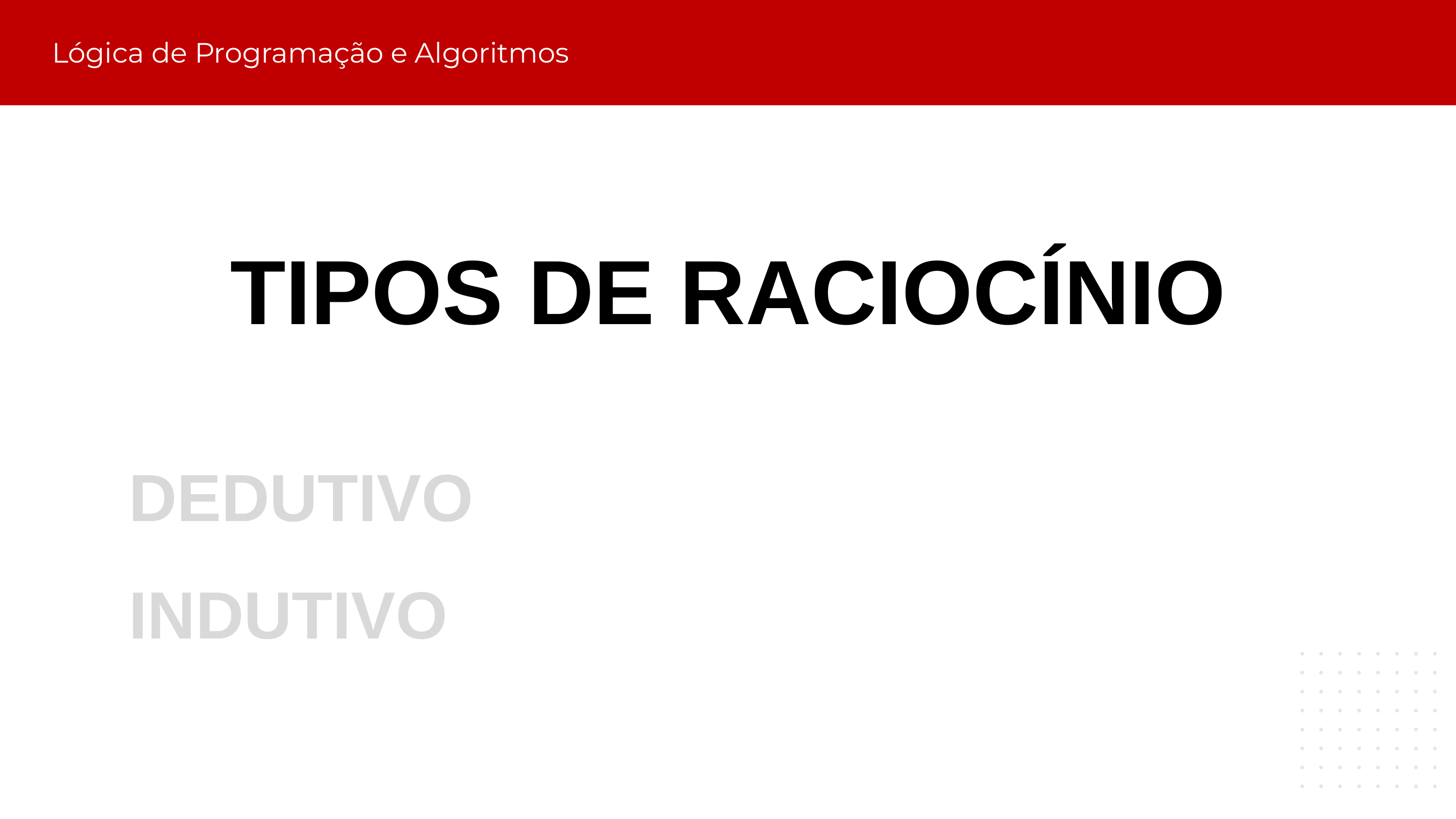

Lógica de Programação e Algoritmos
TIPOS DE RACIOCÍNIO
DEDUTIVO
INDUTIVO